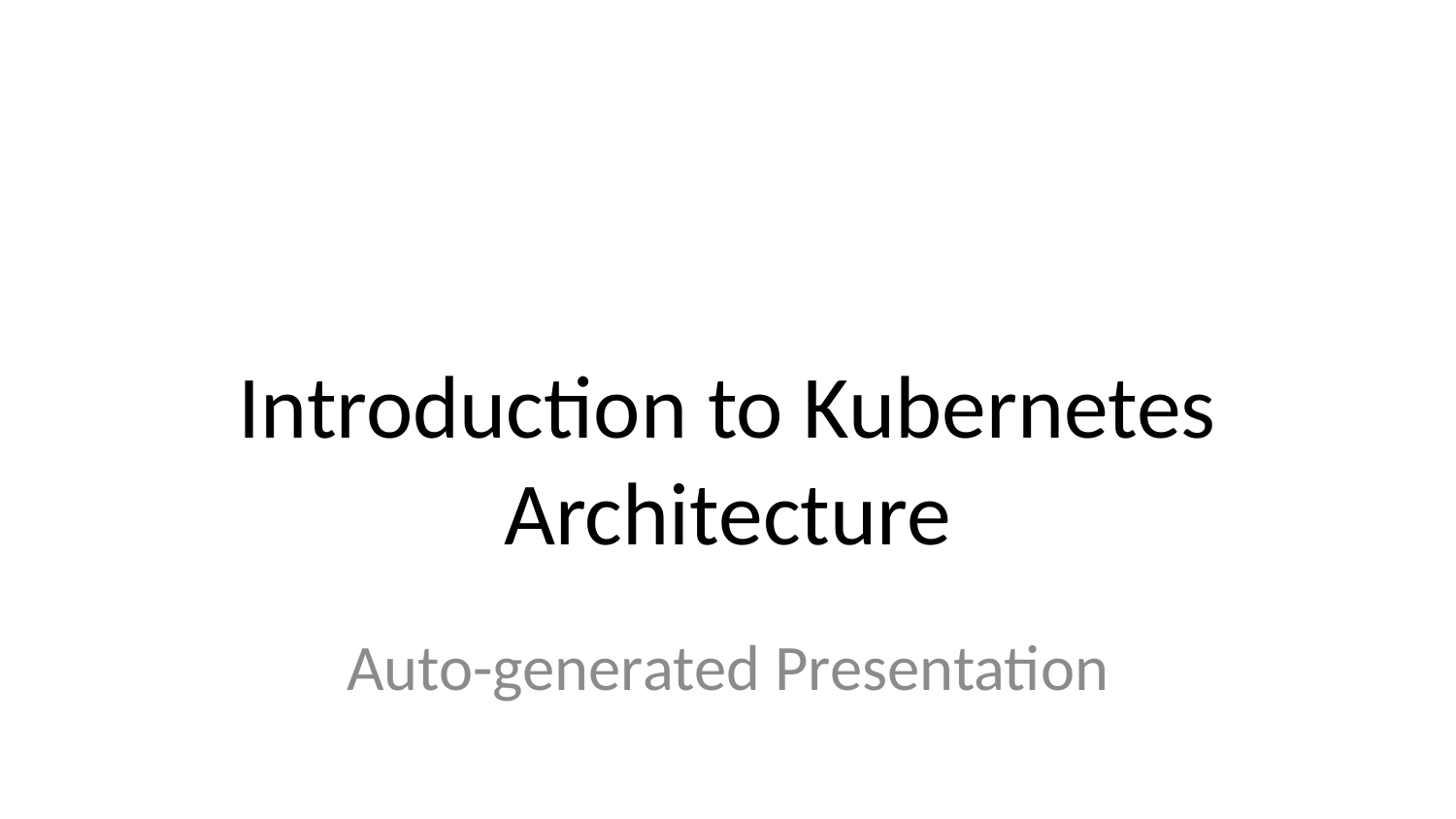

# Introduction to Kubernetes Architecture
Auto-generated Presentation